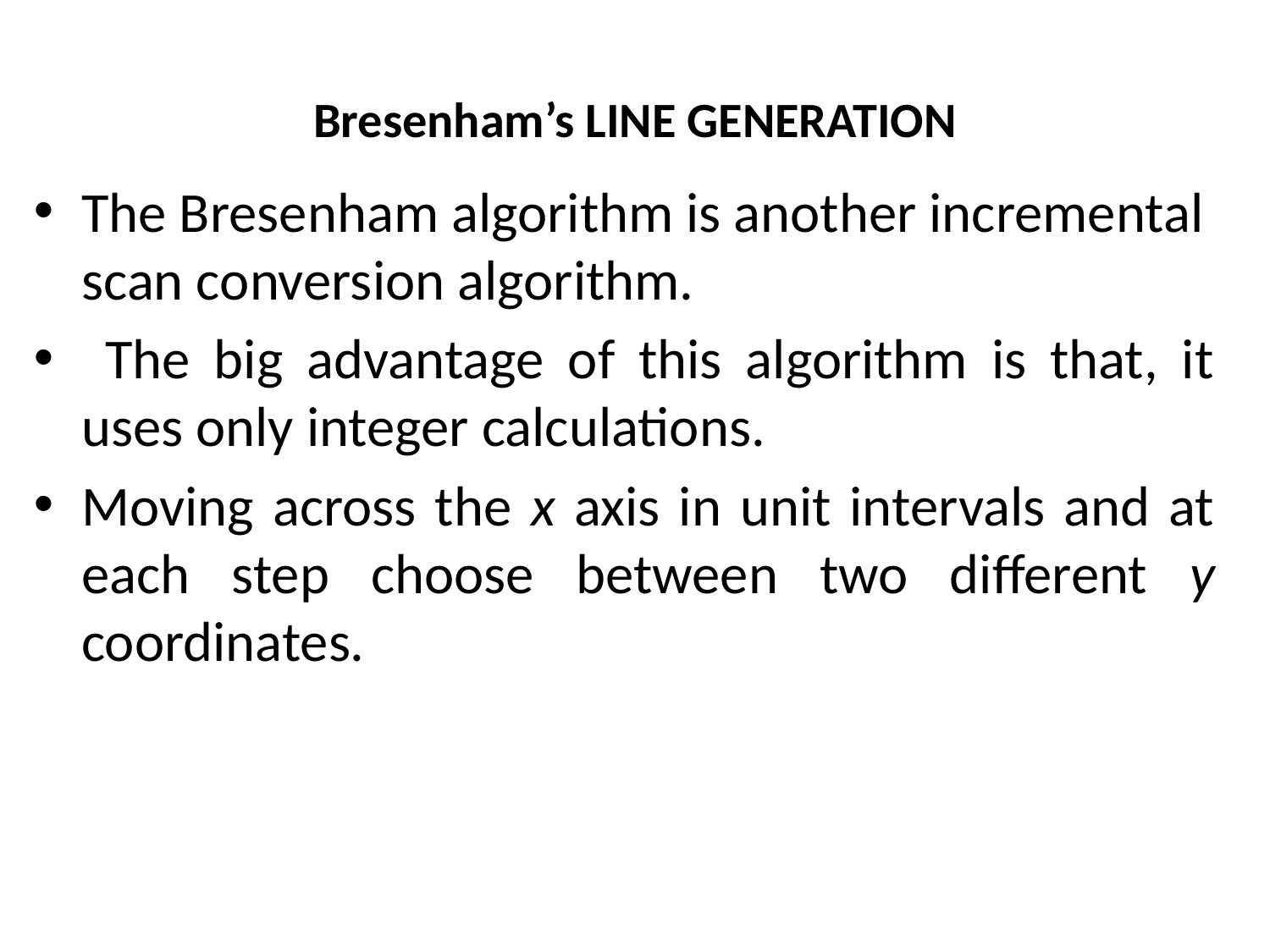

# Bresenham’s LINE GENERATION
The Bresenham algorithm is another incremental scan conversion algorithm.
 The big advantage of this algorithm is that, it uses only integer calculations.
Moving across the x axis in unit intervals and at each step choose between two different y coordinates.